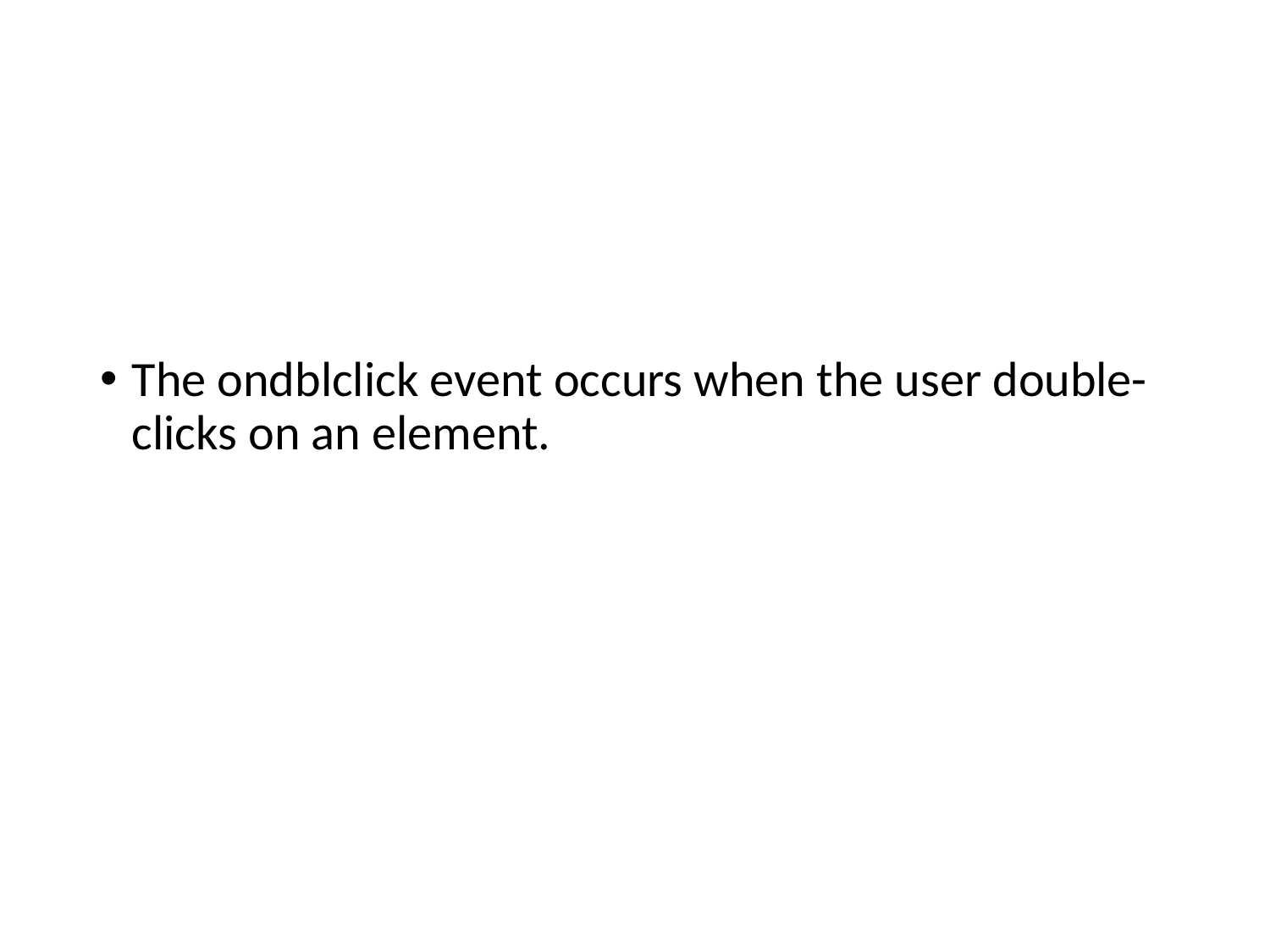

#
The ondblclick event occurs when the user double-clicks on an element.